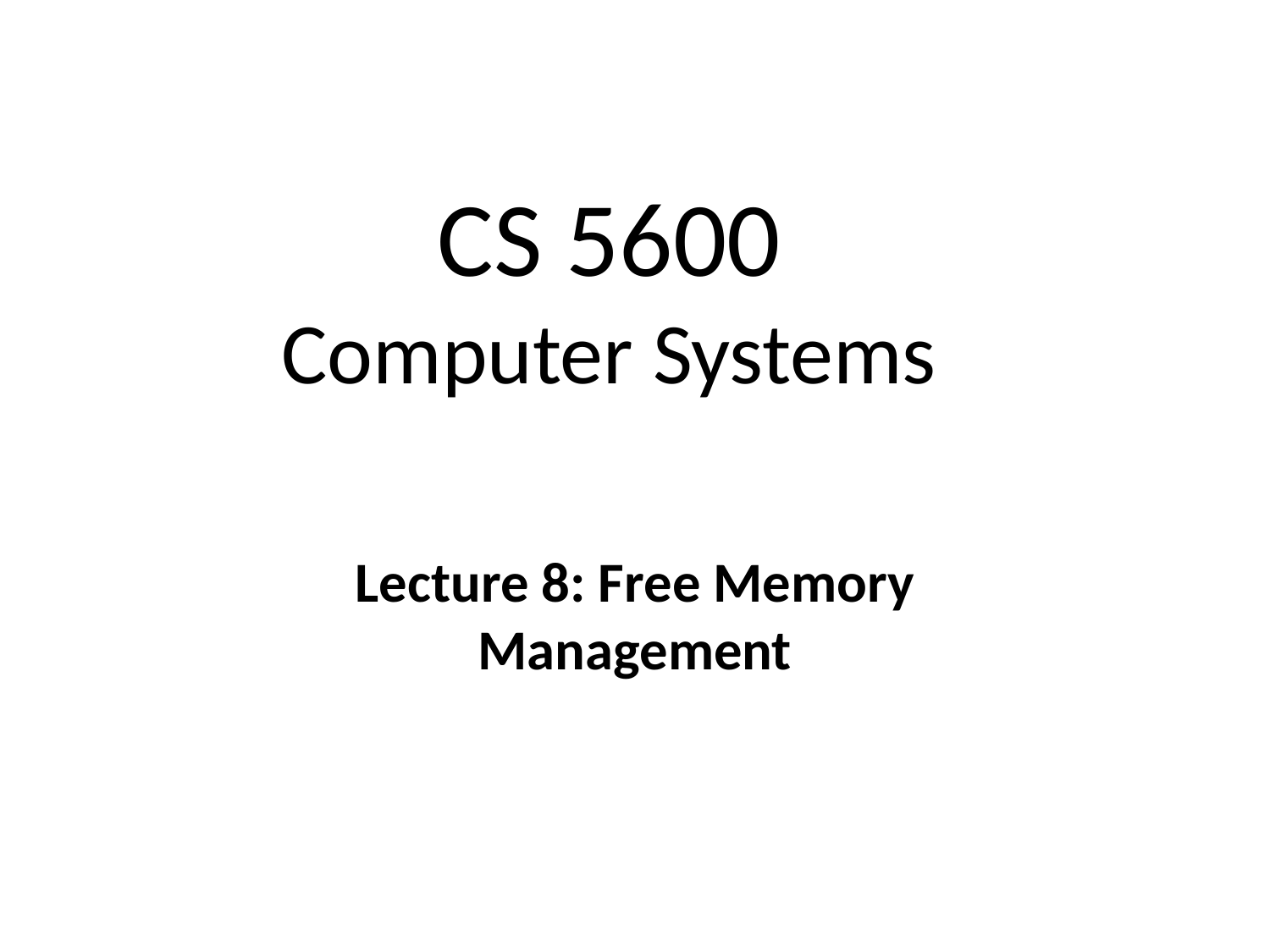

# CS 5600 Computer Systems
Lecture 8: Free Memory Management